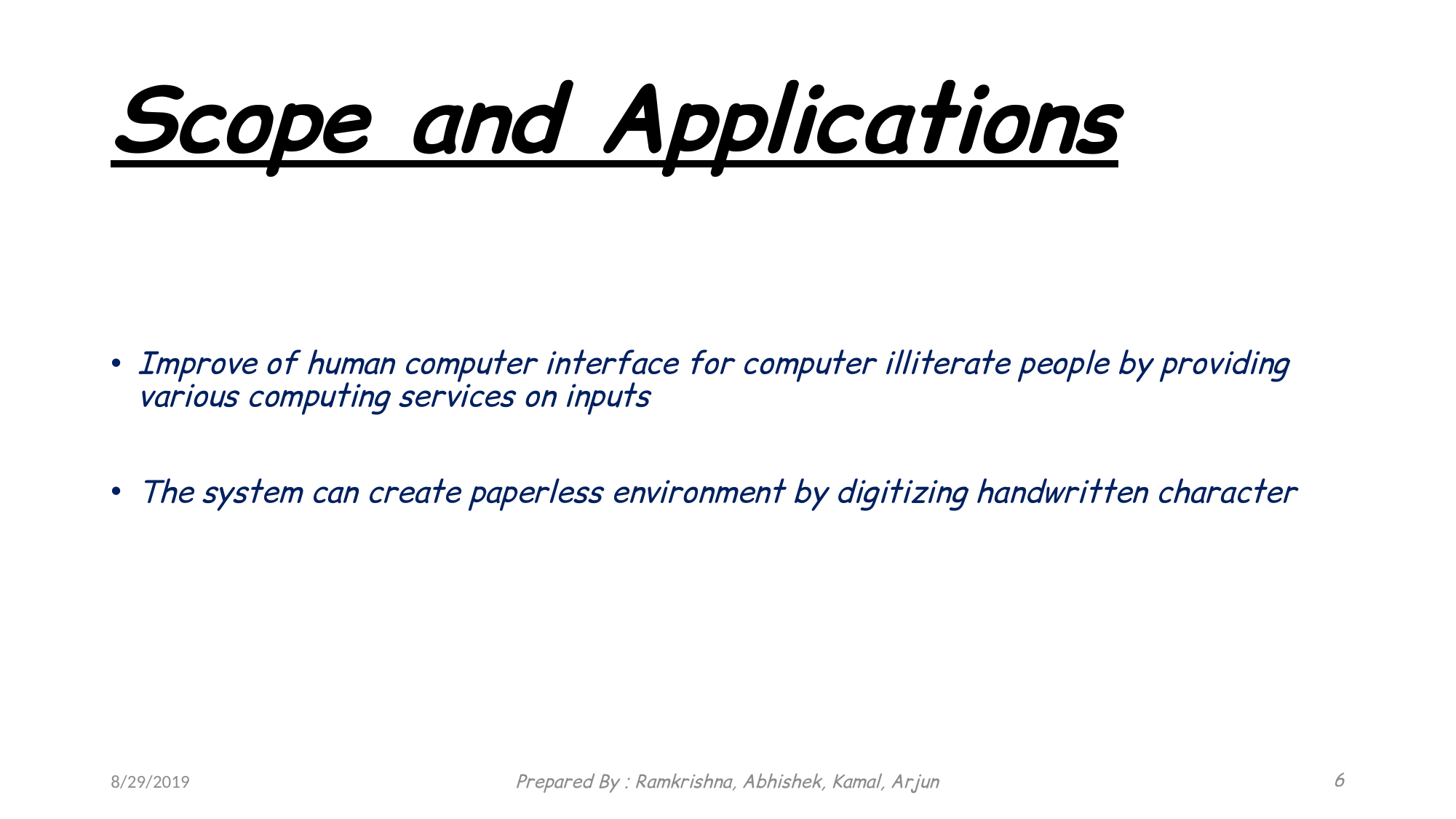

# Scope and Applications

Improve of human computer interface for computer illiterate people by providing various computing services on inputs

The system can create paperless environment by digitizing handwritten character
8/29/2019
Prepared By : Ramkrishna, Abhishek, Kamal, Arjun
6